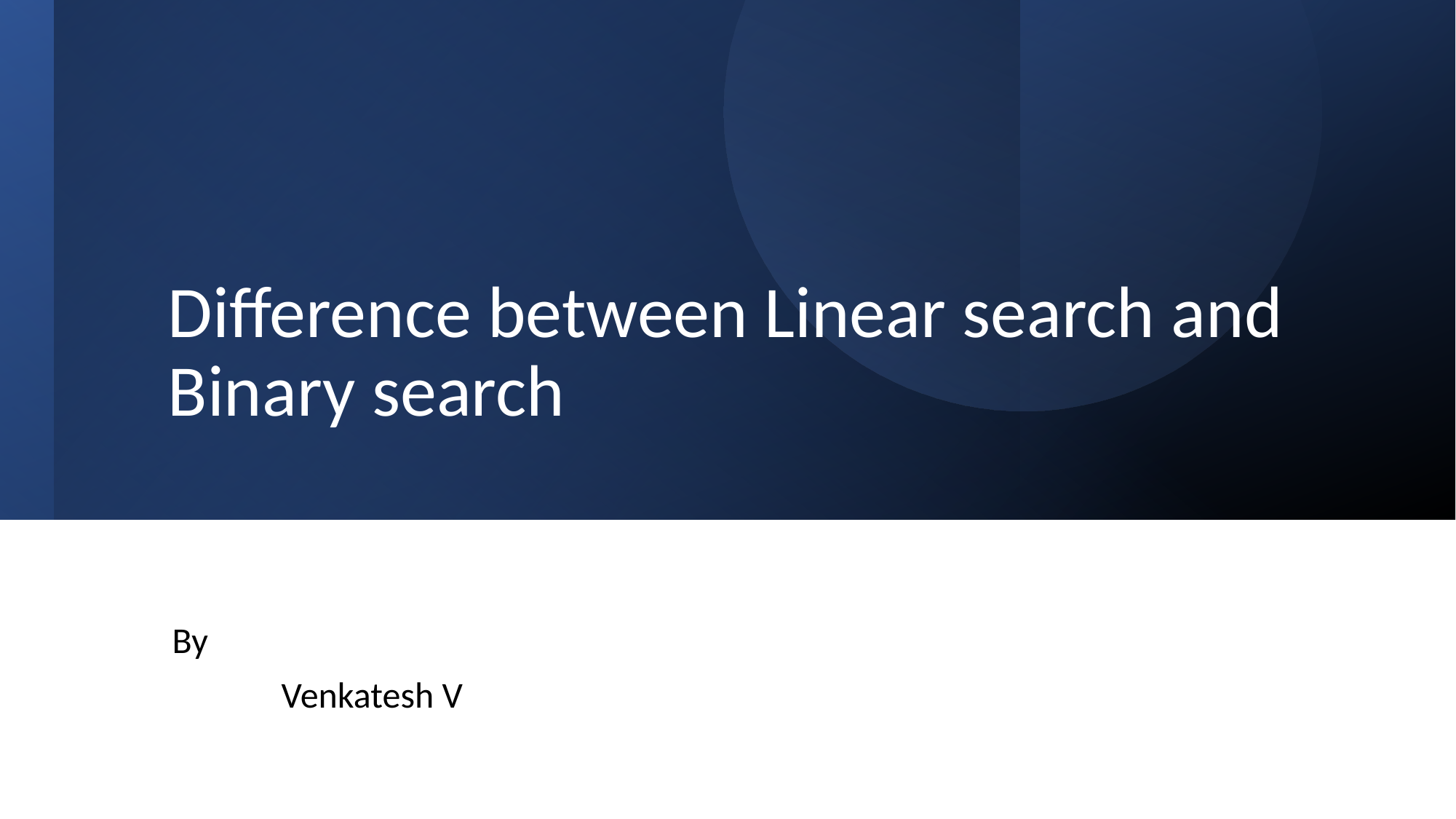

# Difference between Linear search and Binary search
By
 	Venkatesh V